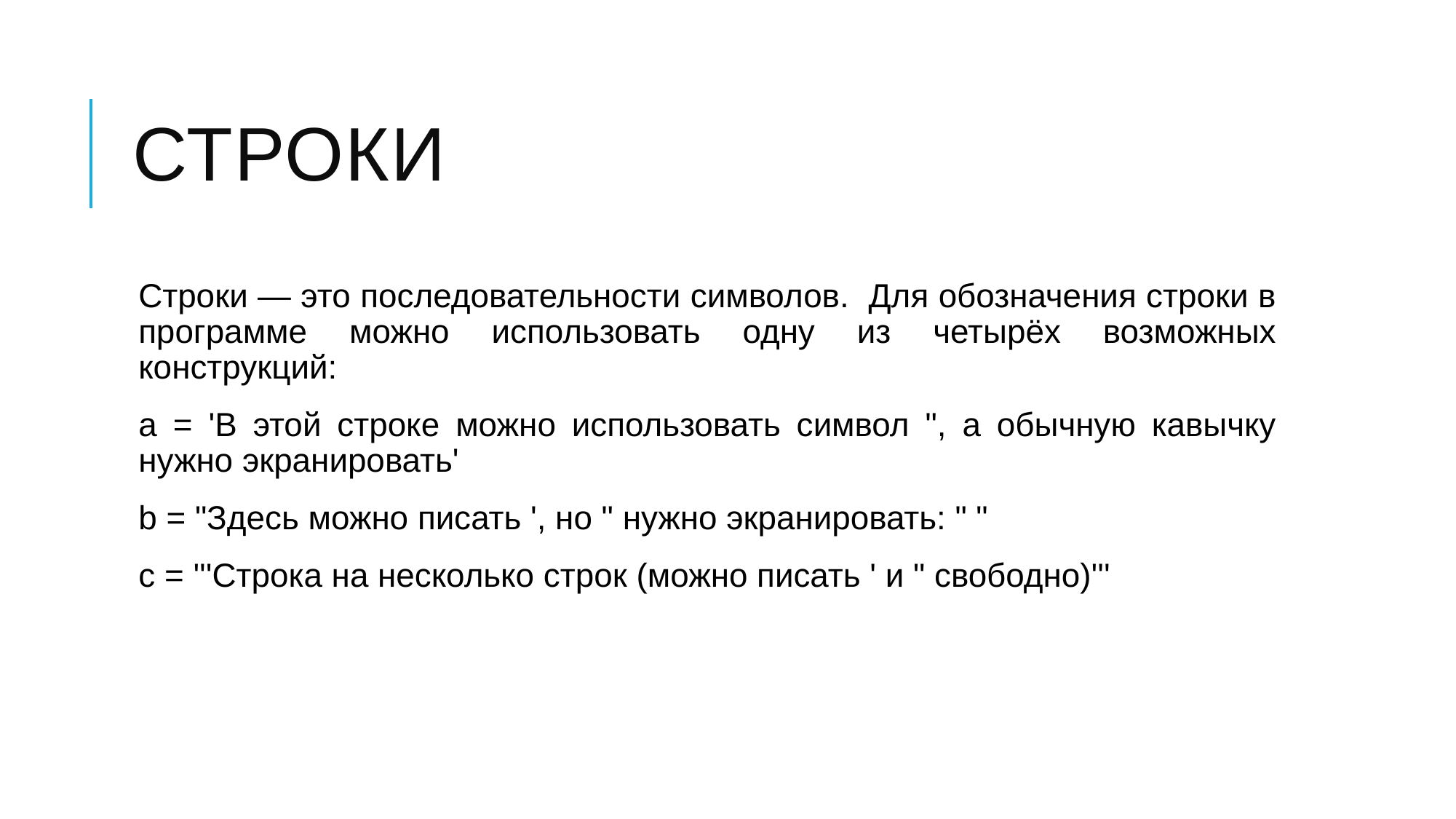

# Строки
Строки — это последовательности символов.  Для обозначения строки в программе можно использовать одну из четырёх возможных конструкций:
a = 'В этой строке можно использовать символ ", а обычную кавычку нужно экранировать'
b = "Здесь можно писать ', но " нужно экранировать: " "
с = '''Строка на несколько строк (можно писать ' и " свободно)'''